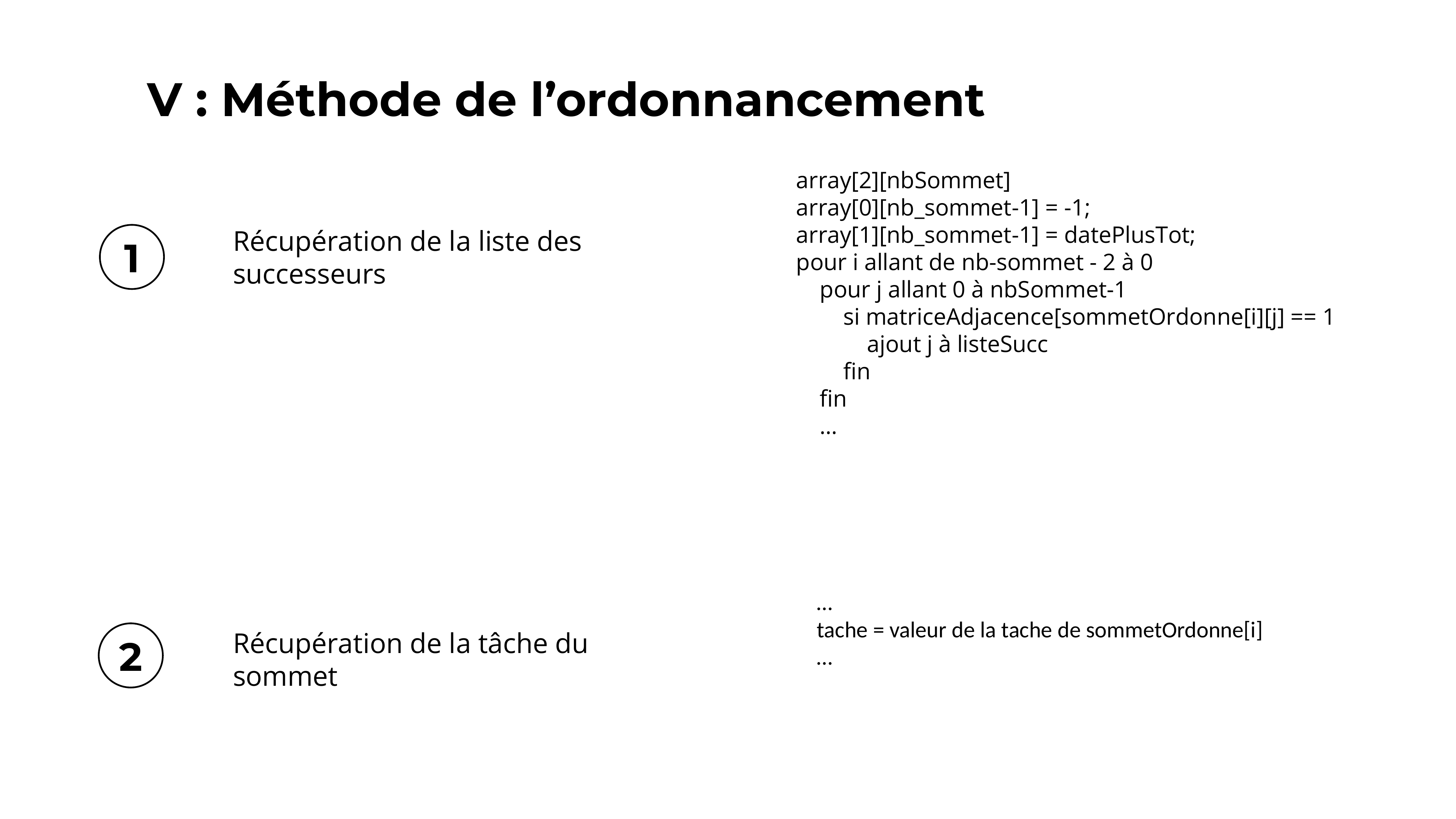

V : Méthode de l’ordonnancement
array[2][nbSommet]
array[0][nb_sommet-1] = -1;
array[1][nb_sommet-1] = datePlusTot;
pour i allant de nb-sommet - 2 à 0
    pour j allant 0 à nbSommet-1
        si matriceAdjacence[sommetOrdonne[i][j] == 1
            ajout j à listeSucc
        fin
    fin
    …
Récupération de la liste des successeurs

1
    …
    tache = valeur de la tache de sommetOrdonne[i]
    …

Récupération de la tâche du sommet
2